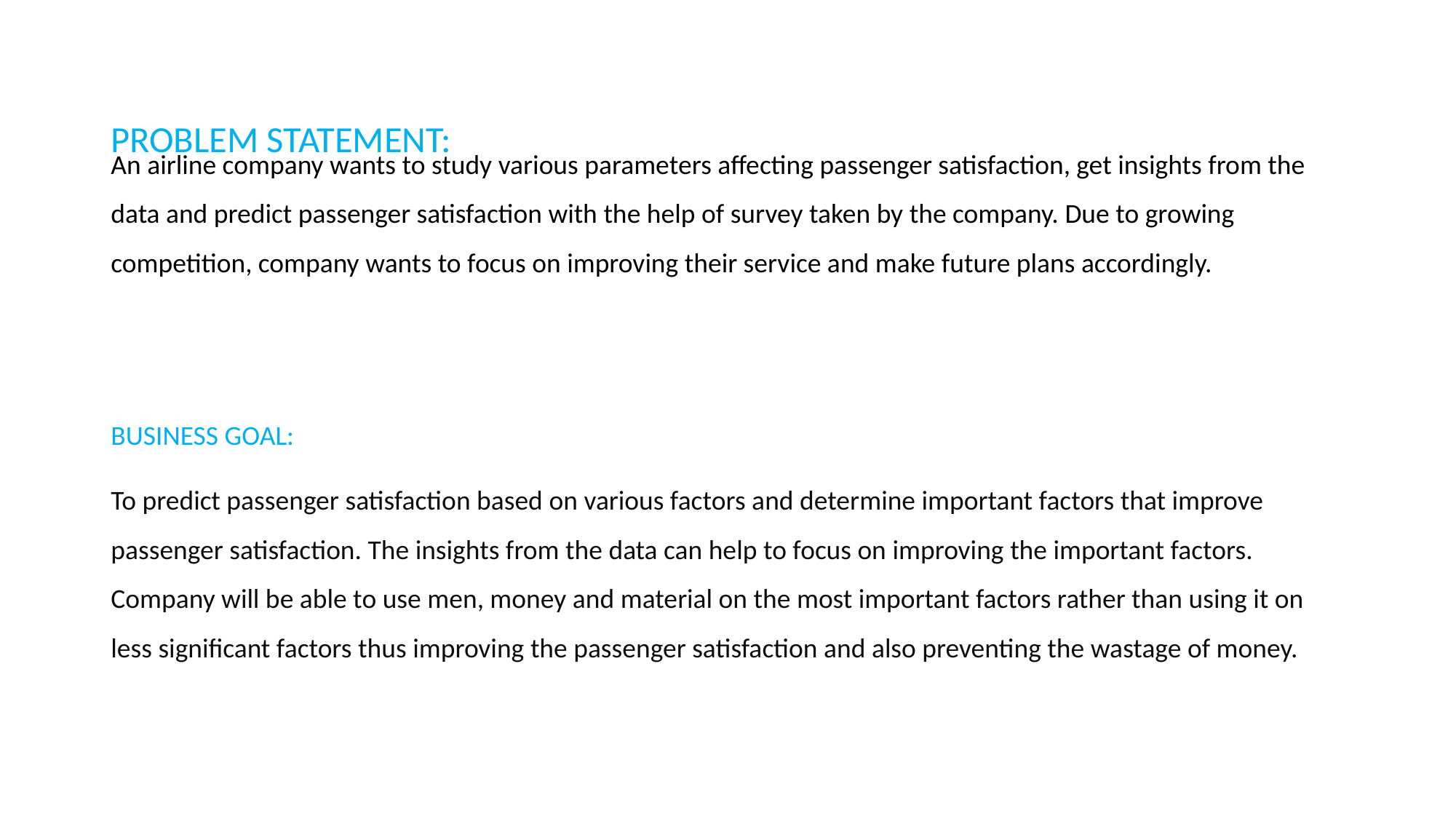

# PROBLEM STATEMENT:
An airline company wants to study various parameters affecting passenger satisfaction, get insights from the data and predict passenger satisfaction with the help of survey taken by the company. Due to growing competition, company wants to focus on improving their service and make future plans accordingly.

BUSINESS GOAL:
To predict passenger satisfaction based on various factors and determine important factors that improve passenger satisfaction. The insights from the data can help to focus on improving the important factors. Company will be able to use men, money and material on the most important factors rather than using it on less significant factors thus improving the passenger satisfaction and also preventing the wastage of money.